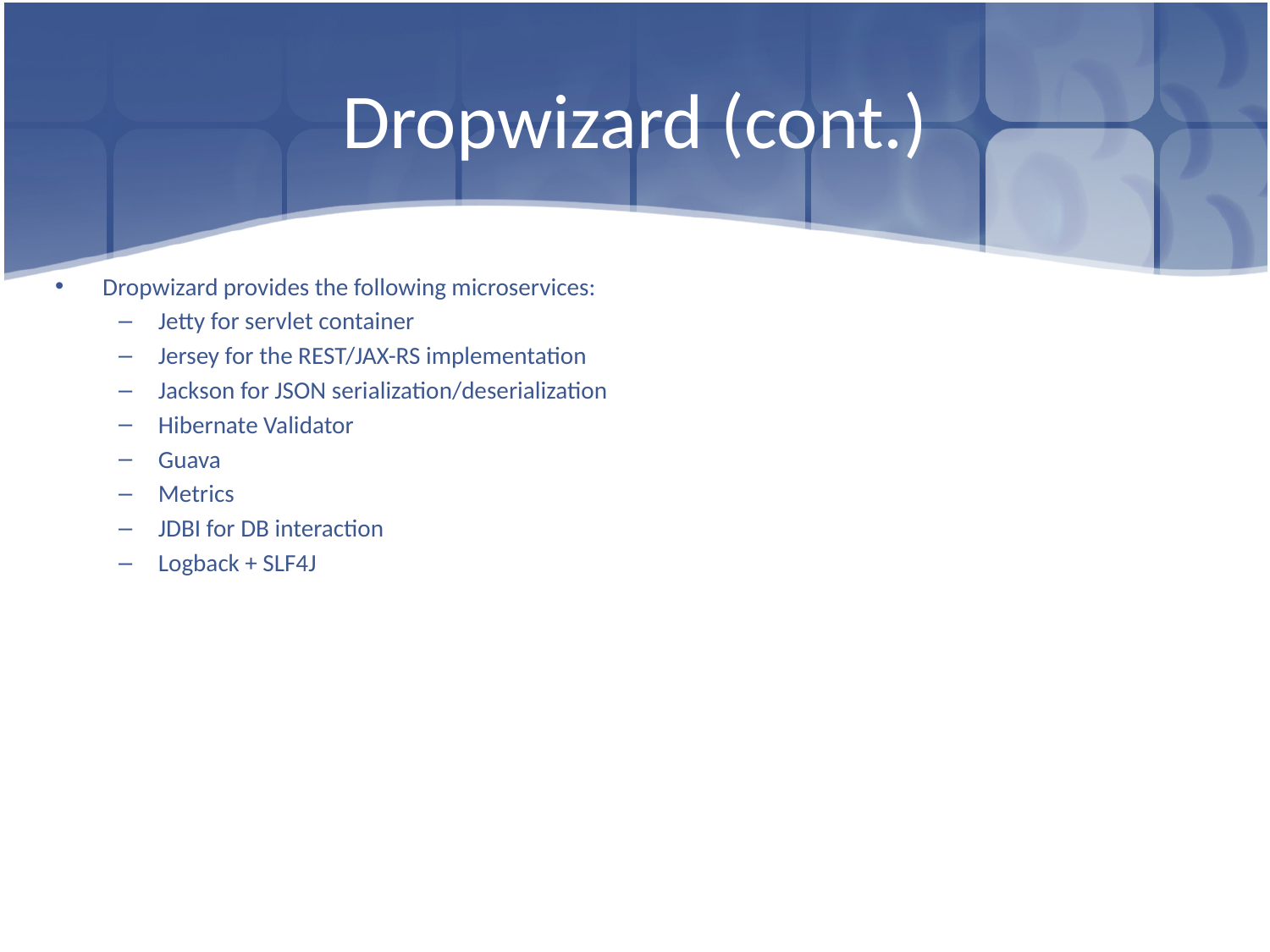

# Dropwizard (cont.)
Dropwizard provides the following microservices:
Jetty for servlet container
Jersey for the REST/JAX-RS implementation
Jackson for JSON serialization/deserialization
Hibernate Validator
Guava
Metrics
JDBI for DB interaction
Logback + SLF4J